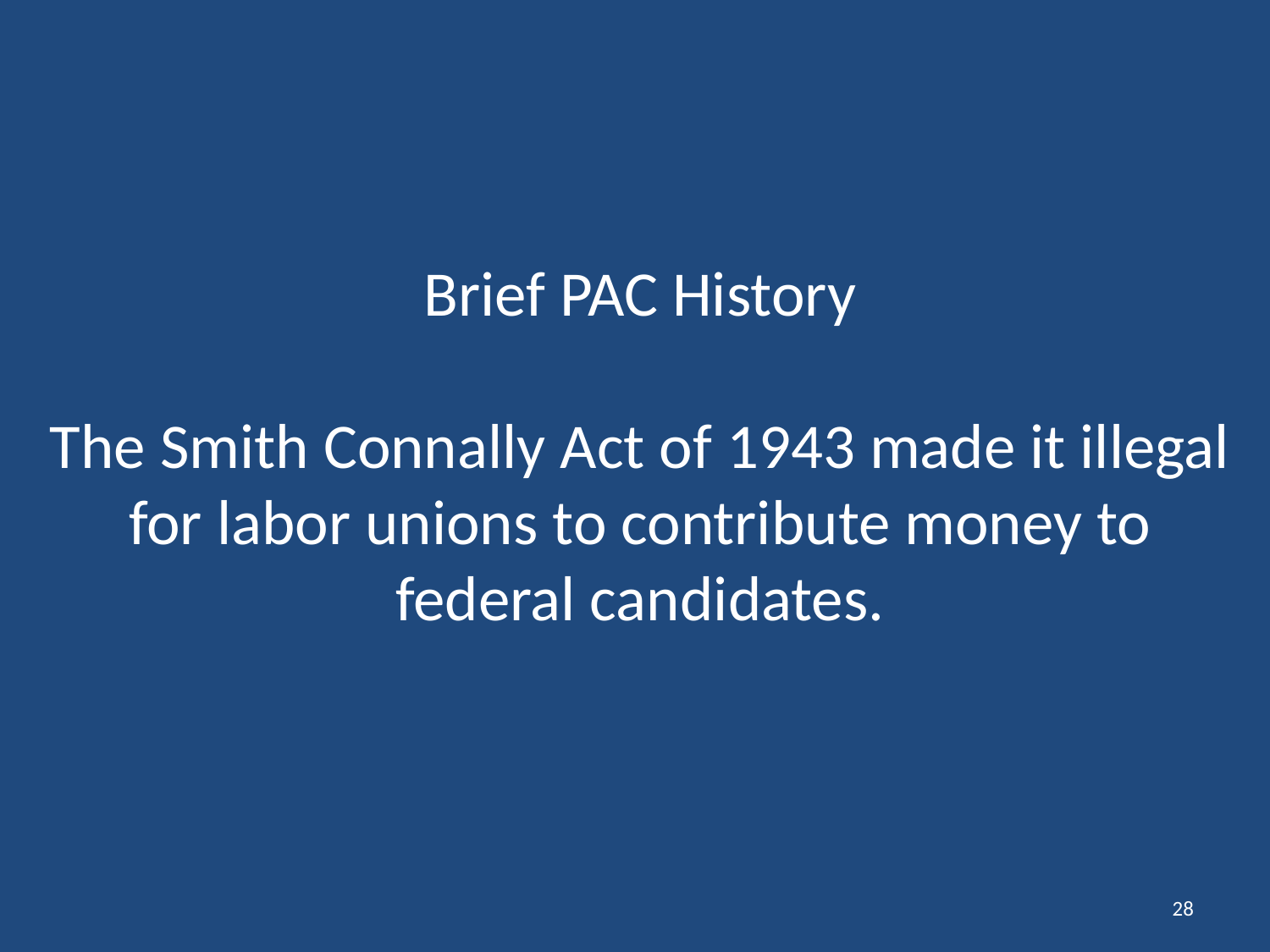

# Brief PAC History The Smith Connally Act of 1943 made it illegal for labor unions to contribute money to federal candidates.
28